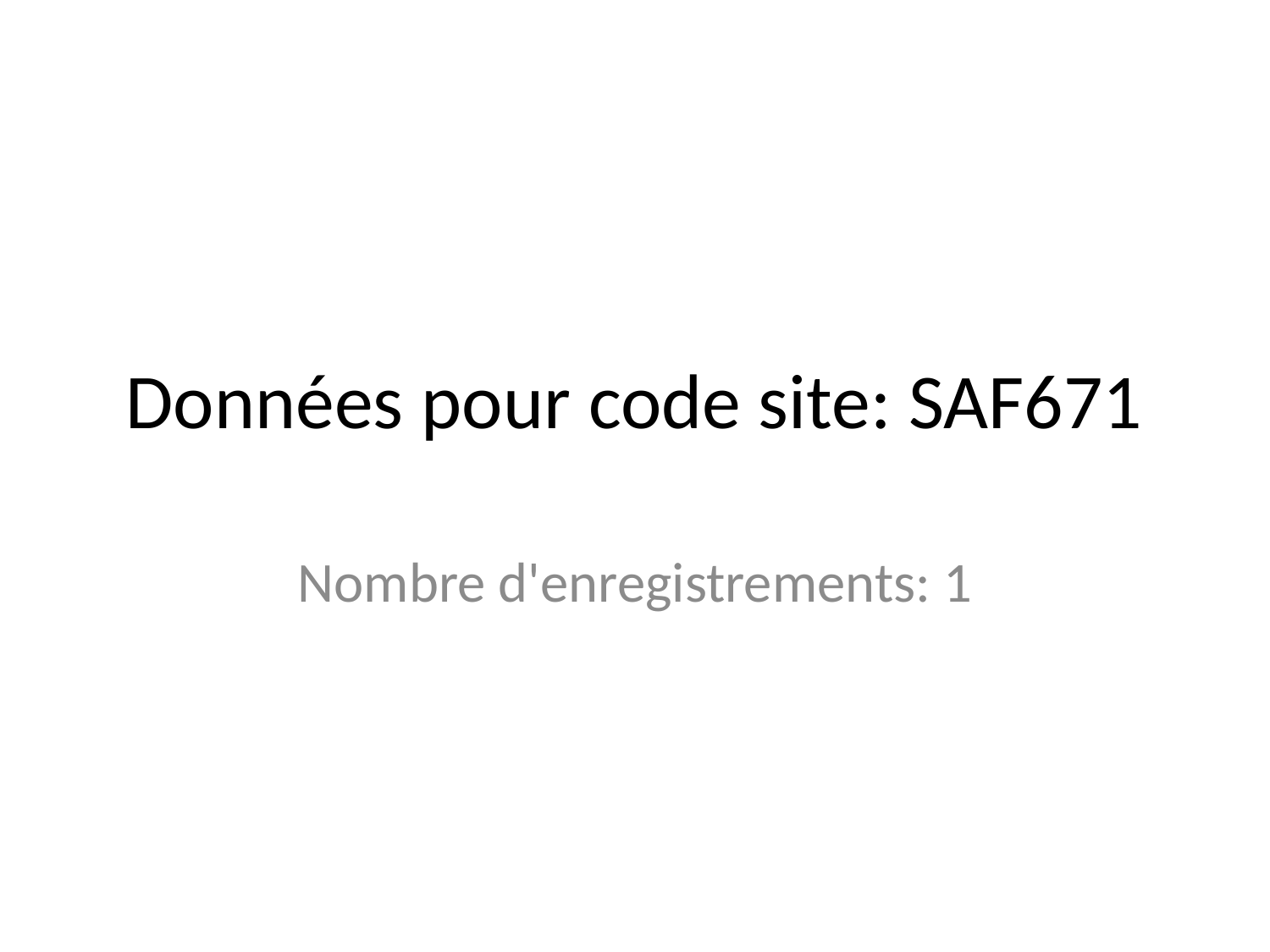

# Données pour code site: SAF671
Nombre d'enregistrements: 1